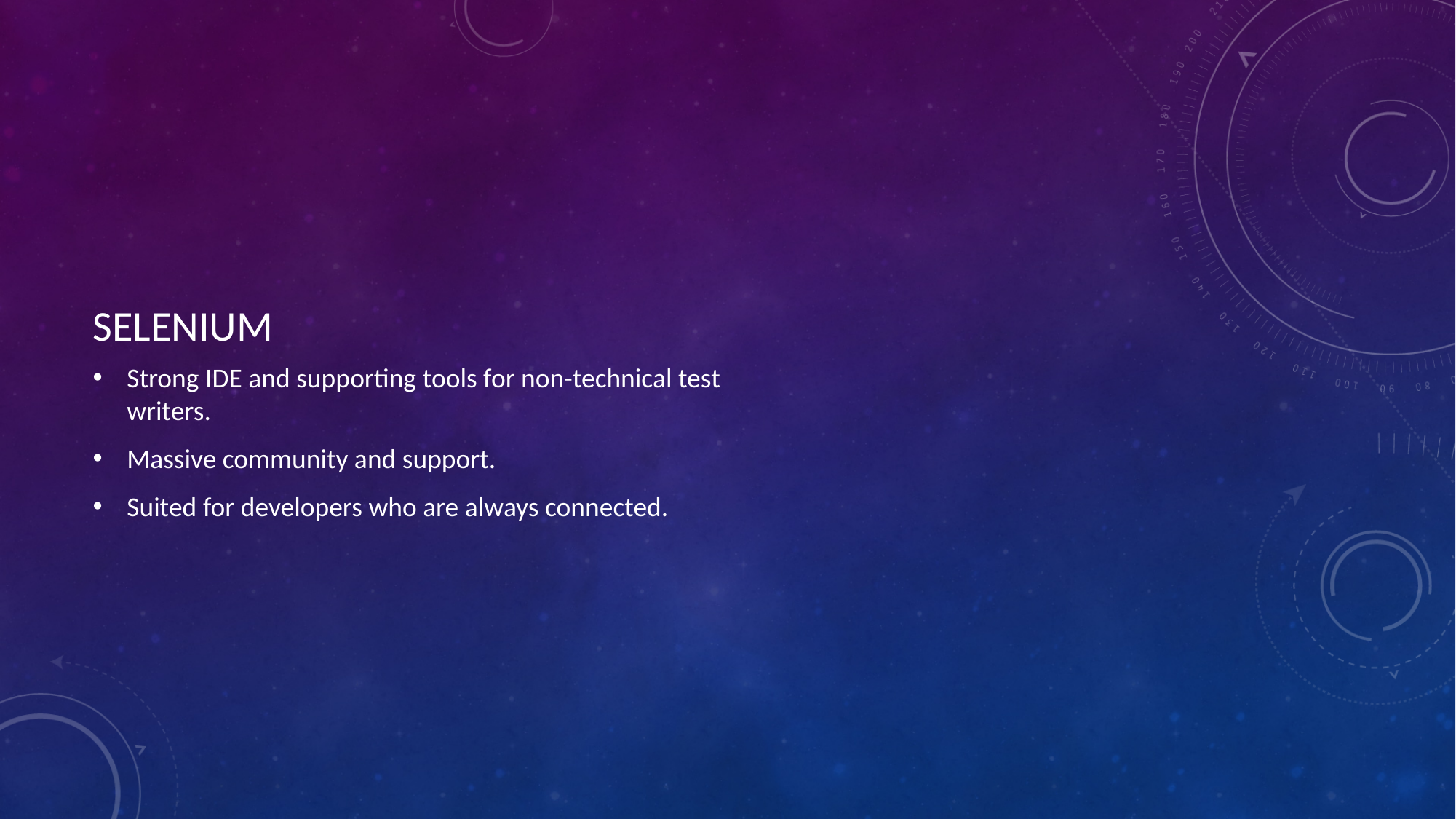

# Selenium
Strong IDE and supporting tools for non-technical test writers.
Massive community and support.
Suited for developers who are always connected.